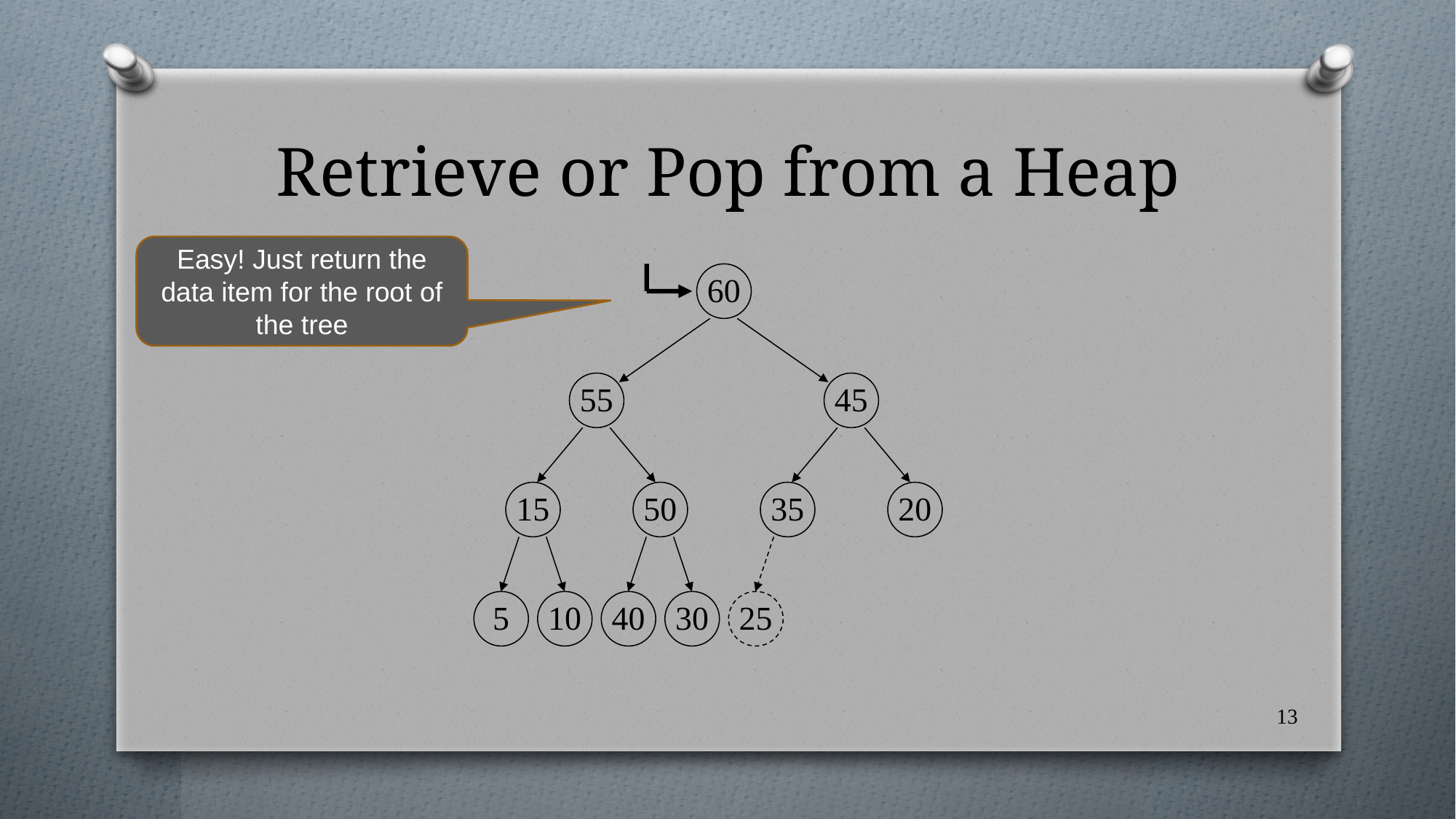

# Retrieve or Pop from a Heap
Easy! Just return the data item for the root of the tree
60

55

45

15

50

35

20

25

5
10

40

30

13